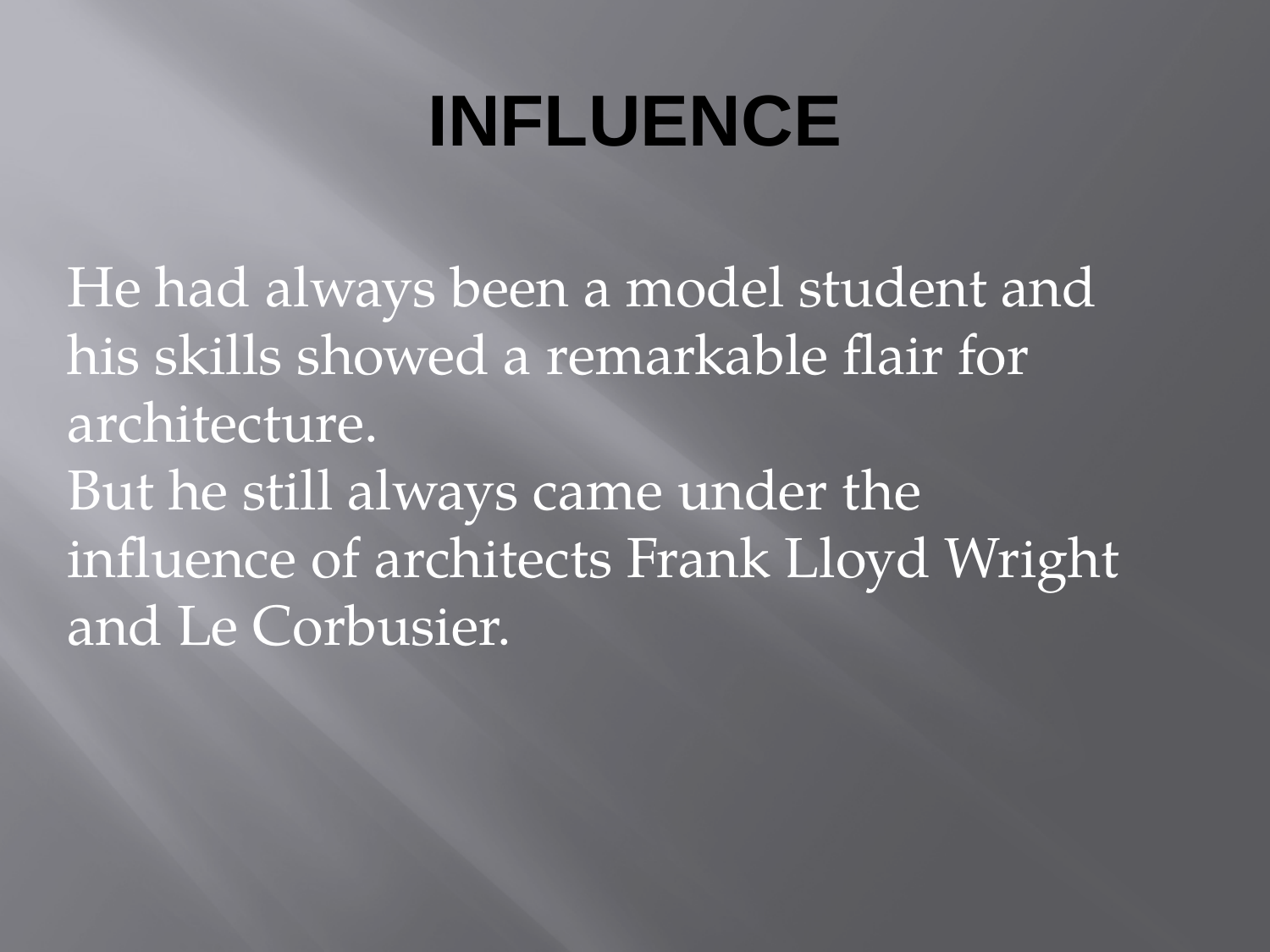

# INFLUENCE

He had always been a model student and his skills showed a remarkable flair for architecture.
But he still always came under the influence of architects Frank Lloyd Wright and Le Corbusier.